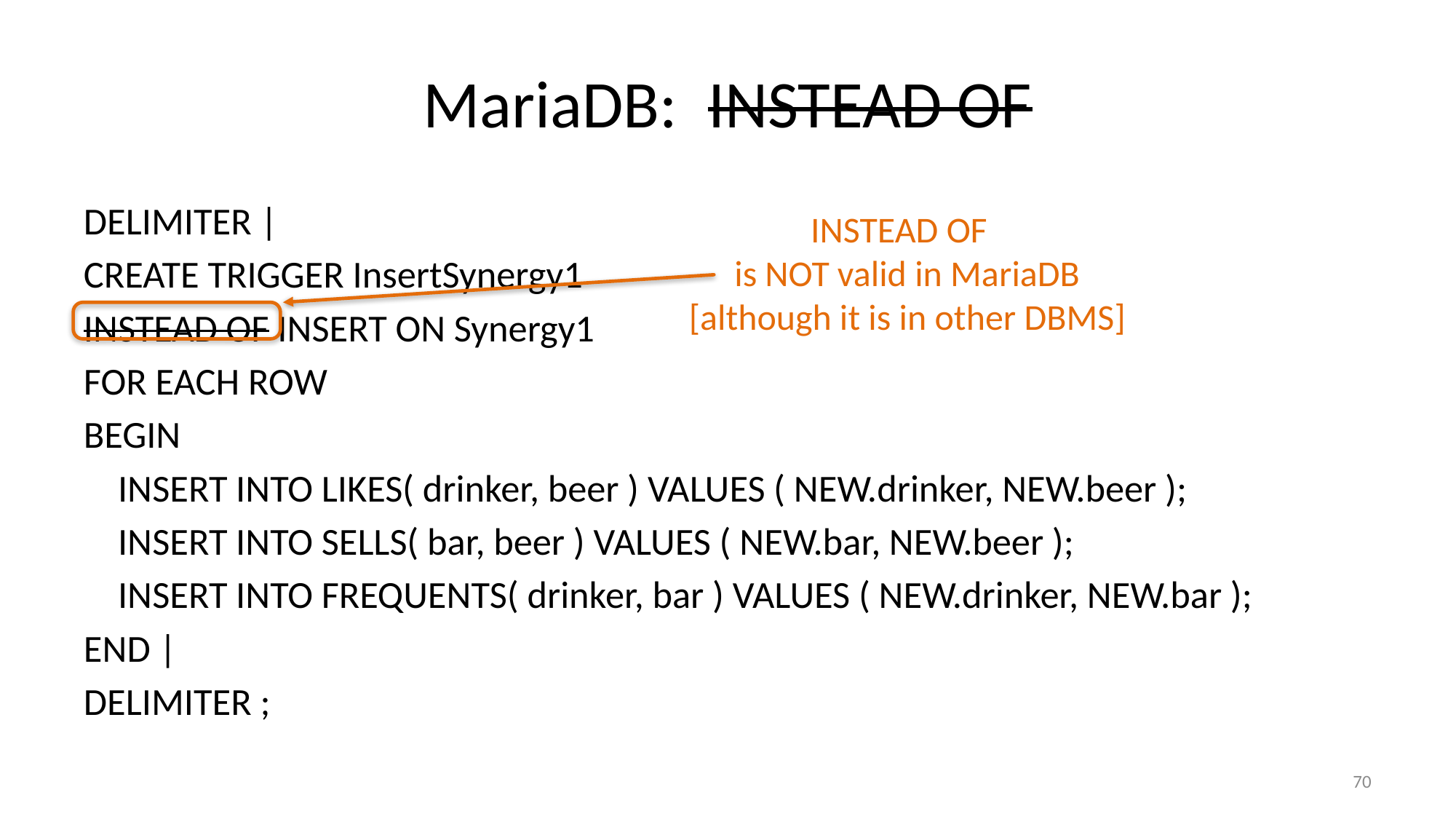

# MariaDB:  INSTEAD OF
DELIMITER |
CREATE TRIGGER InsertSynergy1
INSTEAD OF INSERT ON Synergy1
FOR EACH ROW
BEGIN
    INSERT INTO LIKES( drinker, beer ) VALUES ( NEW.drinker, NEW.beer );
    INSERT INTO SELLS( bar, beer ) VALUES ( NEW.bar, NEW.beer );
    INSERT INTO FREQUENTS( drinker, bar ) VALUES ( NEW.drinker, NEW.bar );
END |
DELIMITER ;
INSTEAD OF
is NOT valid in MariaDB [although it is in other DBMS]

70